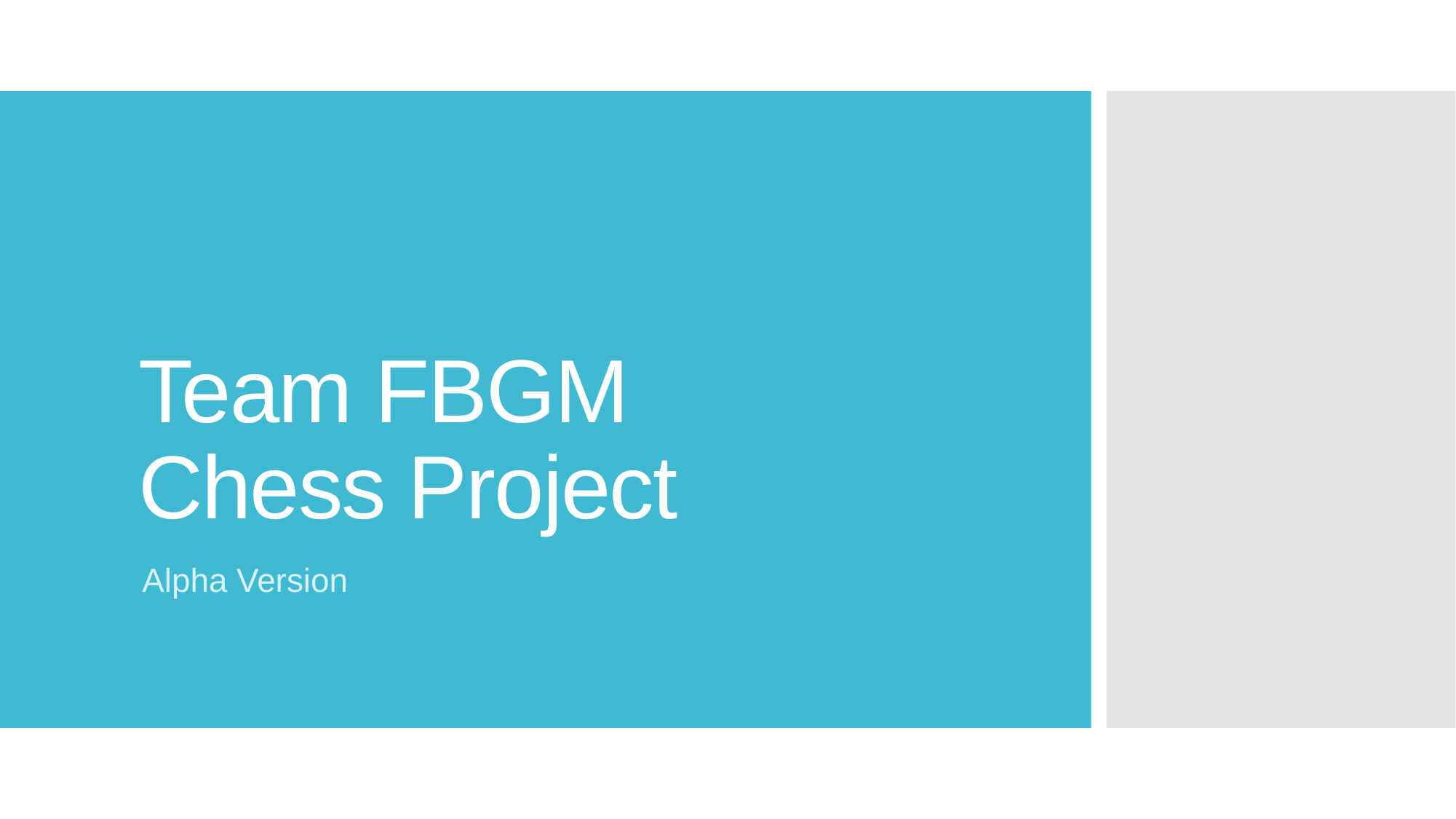

# Team FBGM Chess Project
Alpha Version